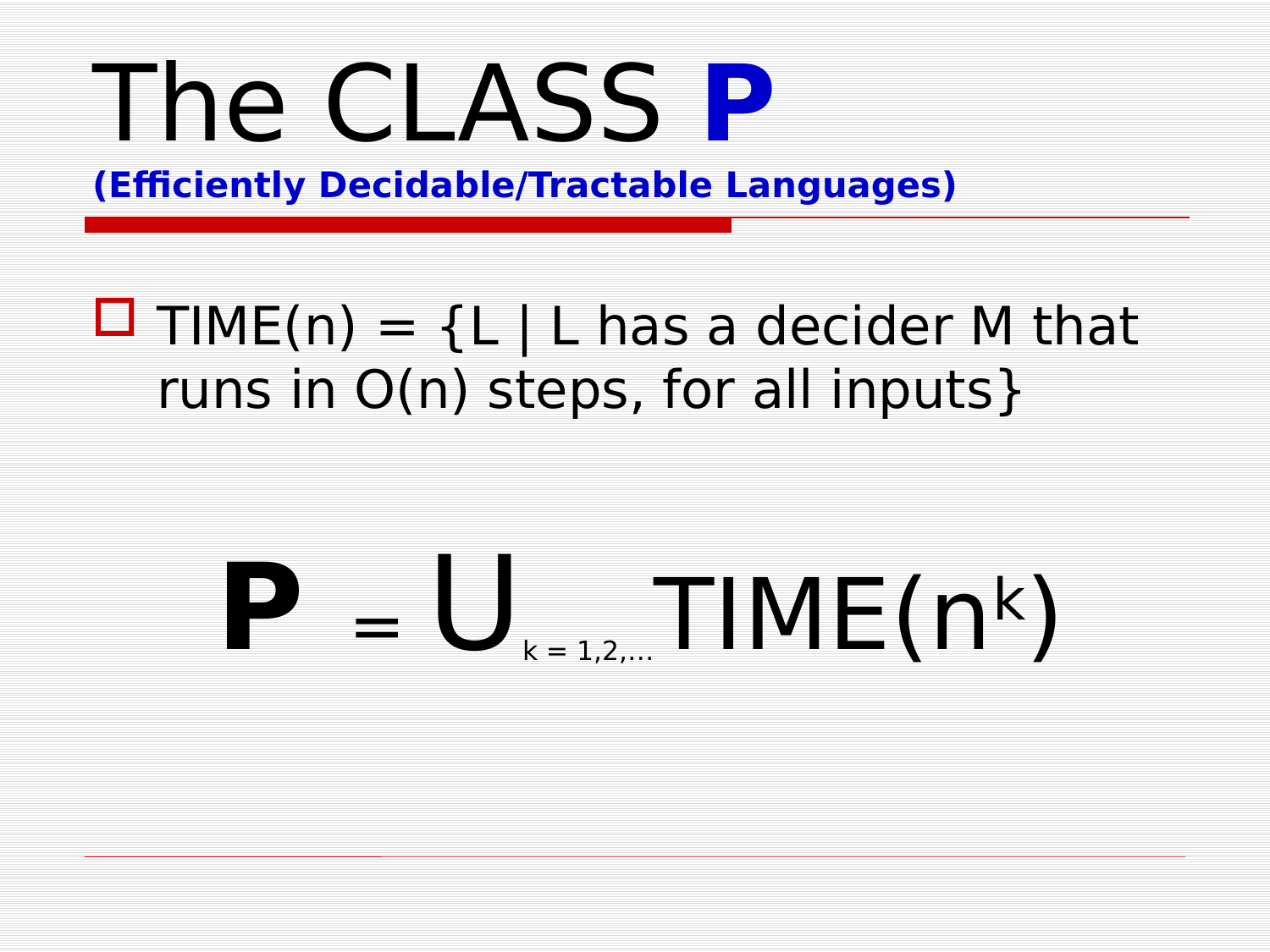

# The CLASS P (Efficiently Decidable/Tractable Languages)
TIME(n) = {L | L has a decider M that runs in O(n) steps, for all inputs}

   P  = Uk = 1,2,…TIME(nk)